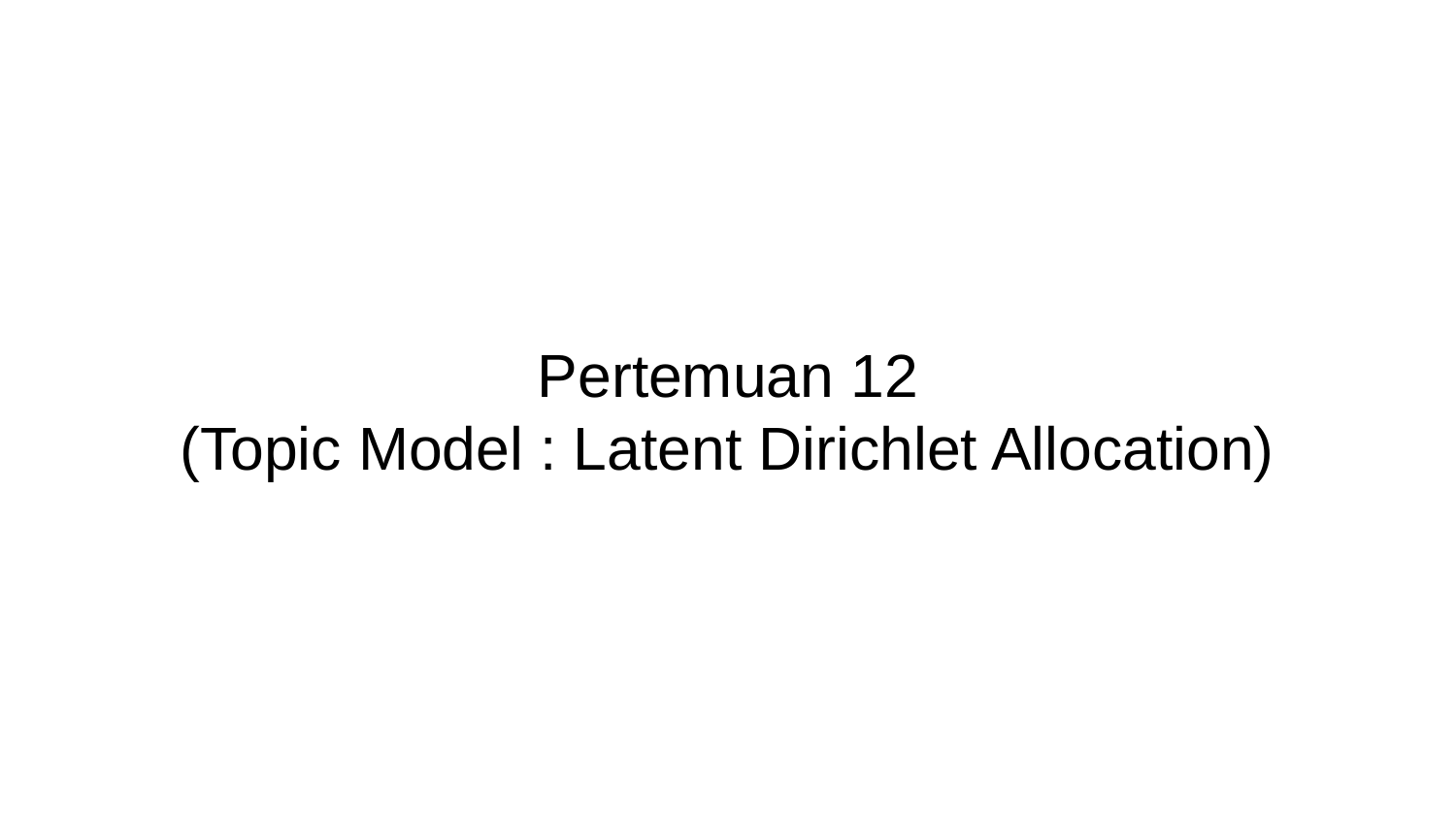

# Pertemuan 12 (Topic Model : Latent Dirichlet Allocation)